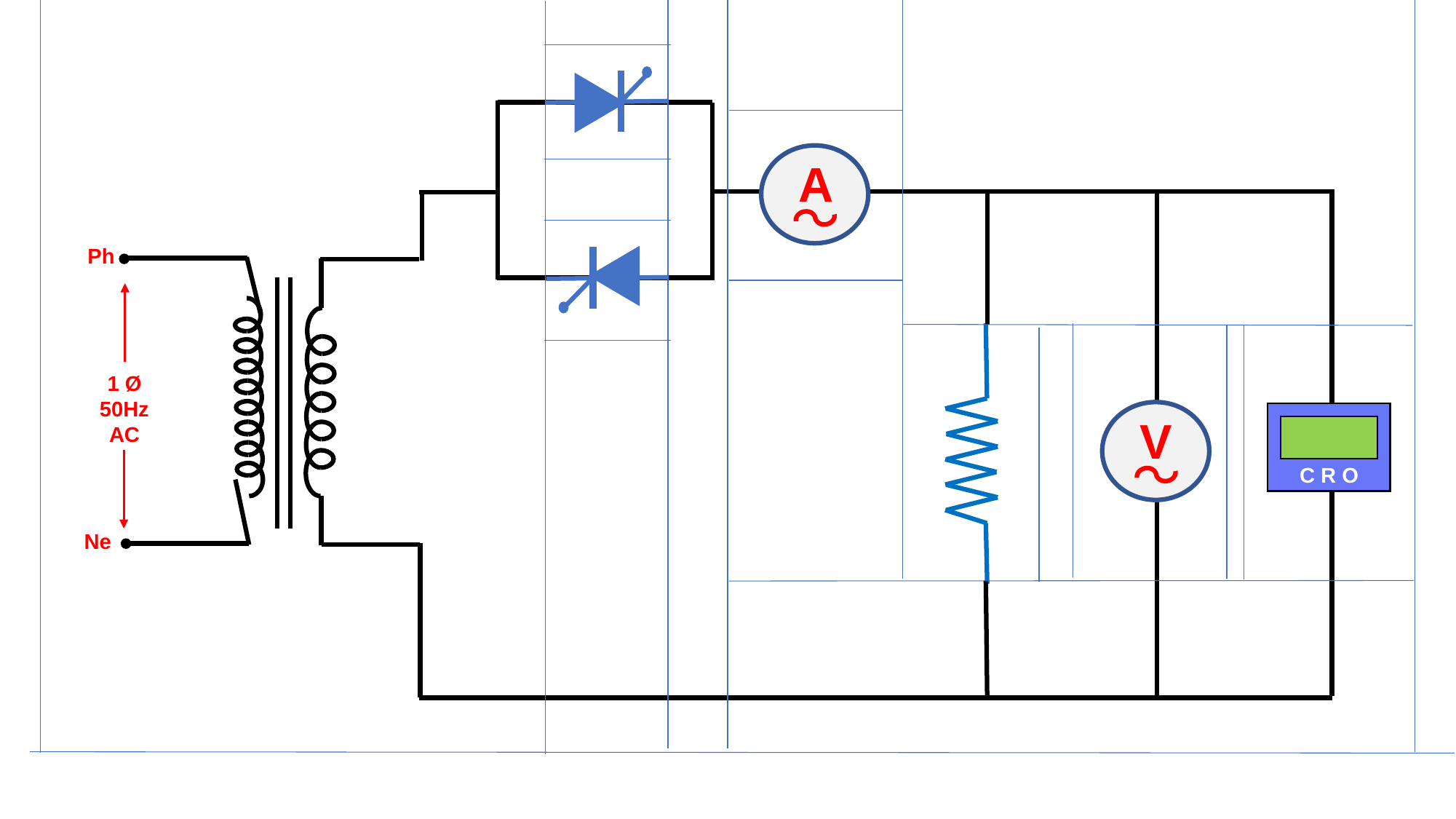

A

Ph

1 Ø
50Hz
AC

V

C R O
Ne